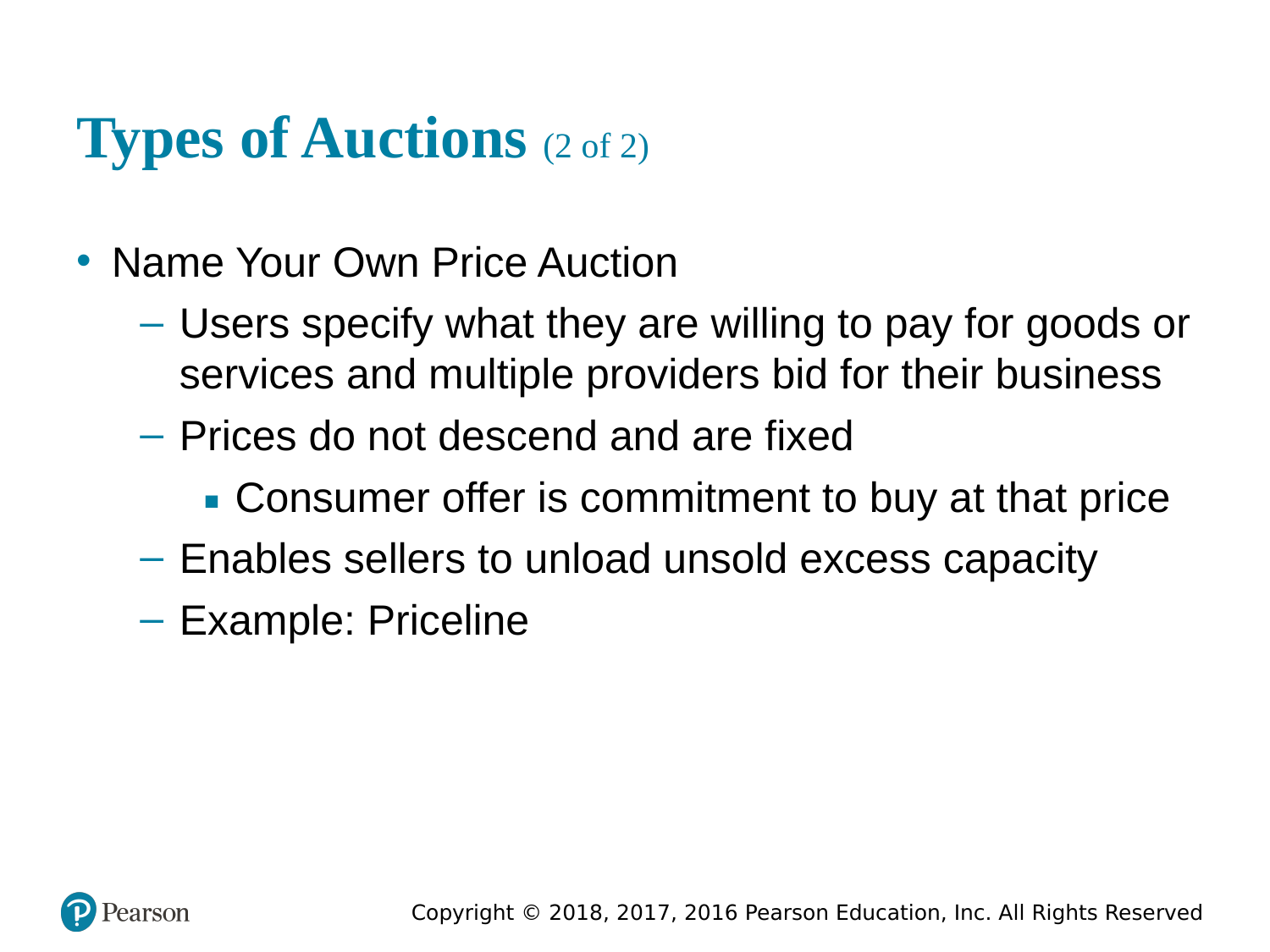

# Types of Auctions (2 of 2)
Name Your Own Price Auction
Users specify what they are willing to pay for goods or services and multiple providers bid for their business
Prices do not descend and are fixed
Consumer offer is commitment to buy at that price
Enables sellers to unload unsold excess capacity
Example: Priceline